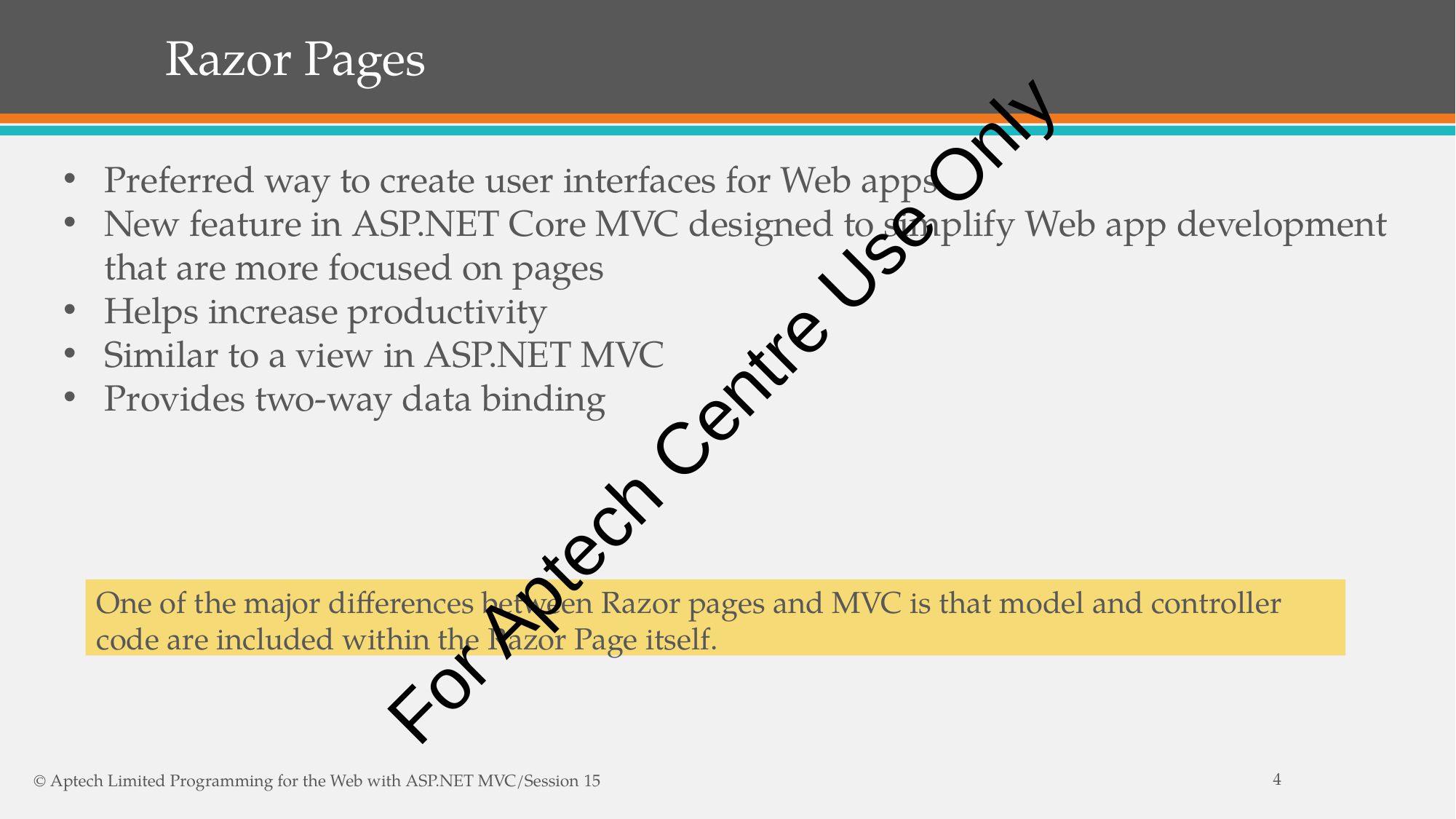

# Razor Pages
Preferred way to create user interfaces for Web apps
New feature in ASP.NET Core MVC designed to simplify Web app development  that are more focused on pages
Helps increase productivity
Similar to a view in ASP.NET MVC
Provides two-way data binding
For Aptech Centre Use Only
One of the major differences between Razor pages and MVC is that model and controller
code are included within the Razor Page itself.
4
© Aptech Limited Programming for the Web with ASP.NET MVC/Session 15